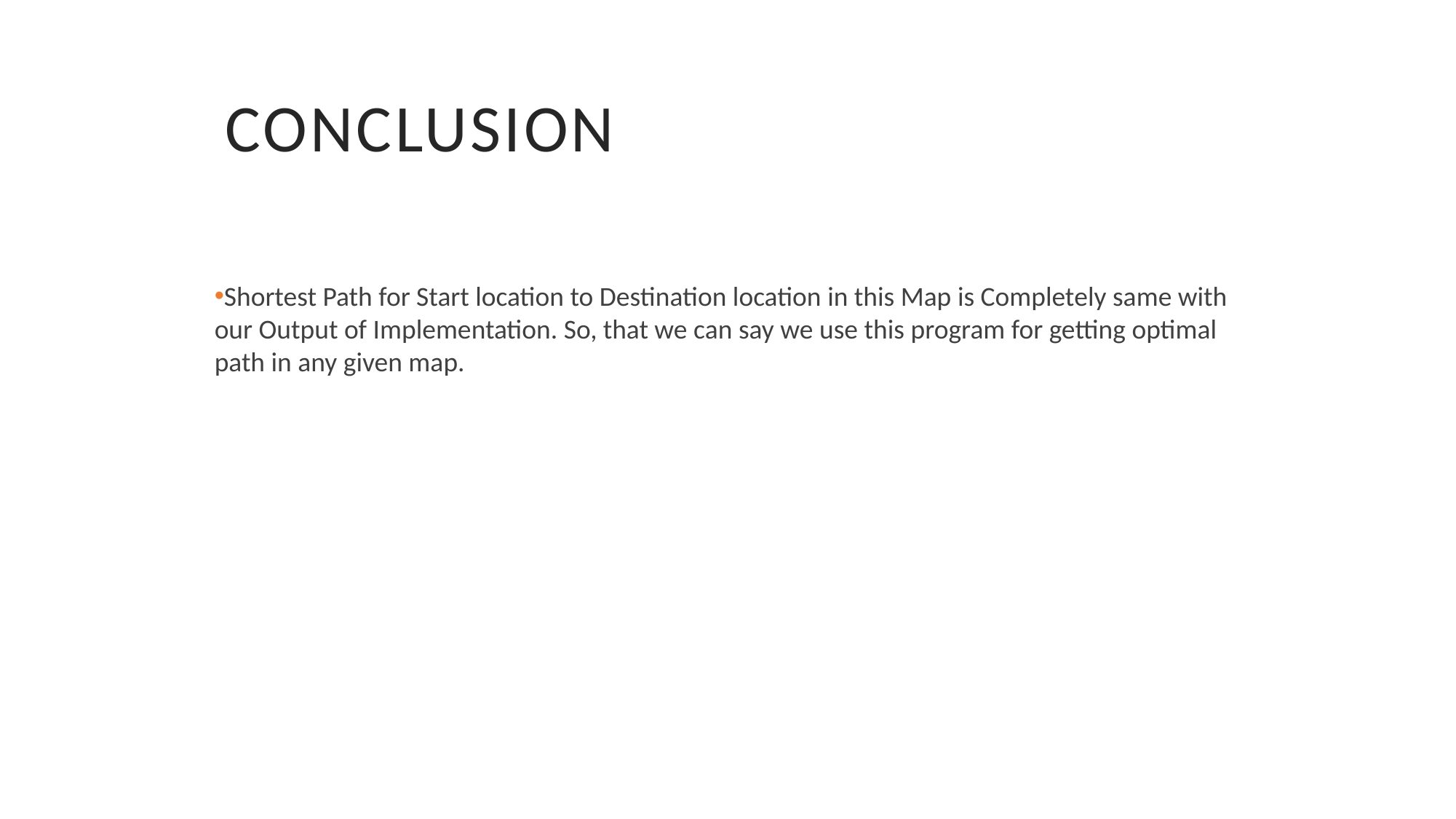

# conclusion
Shortest Path for Start location to Destination location in this Map is Completely same with our Output of Implementation. So, that we can say we use this program for getting optimal path in any given map.
9